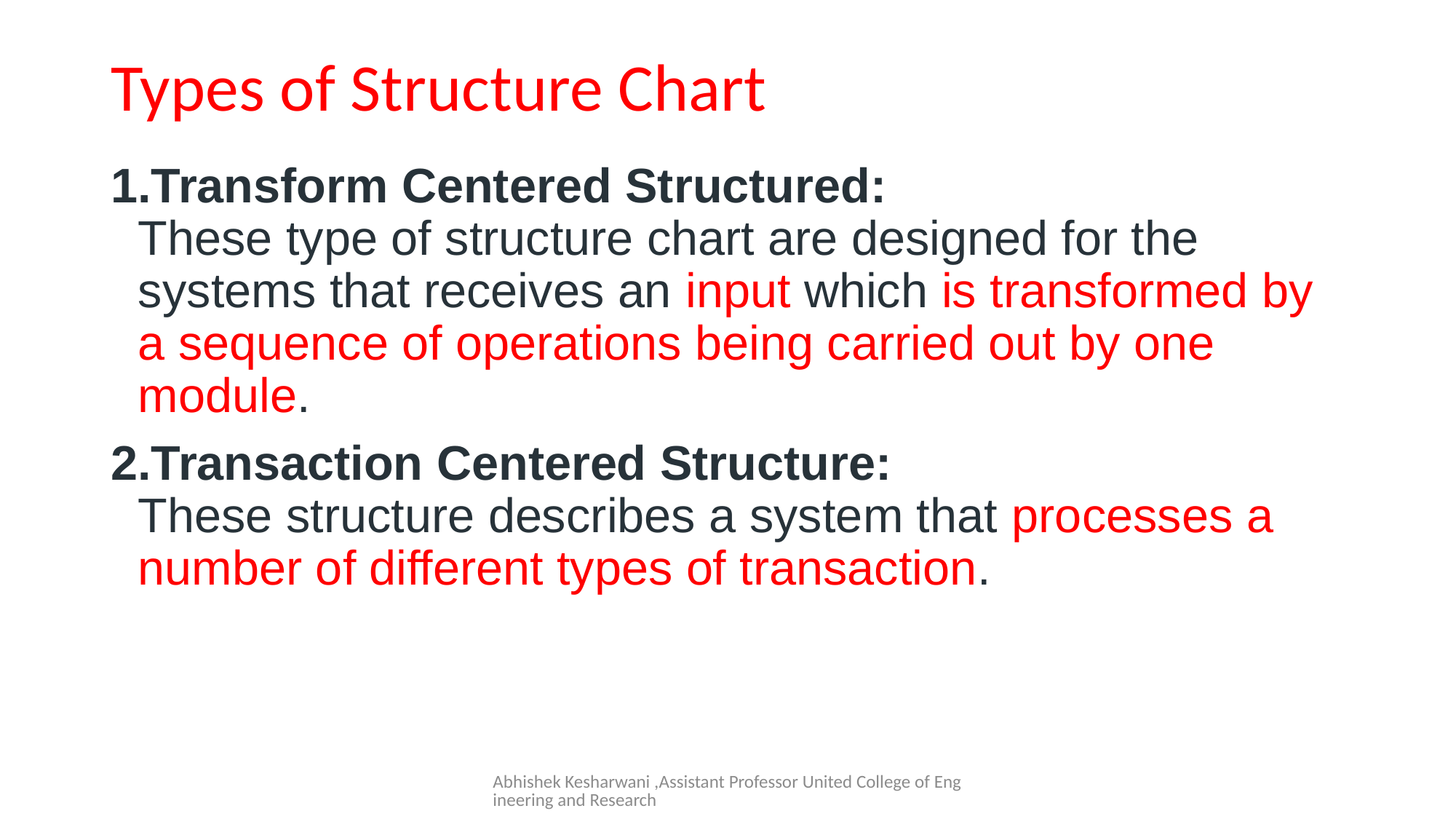

# Types of Structure Chart
Transform Centered Structured:
These type of structure chart are designed for the systems that receives an input which is transformed by a sequence of operations being carried out by one module.
Transaction Centered Structure:
These structure describes a system that processes a number of different types of transaction.

Abhishek Kesharwani ,Assistant Professor United College of Engineering and Research